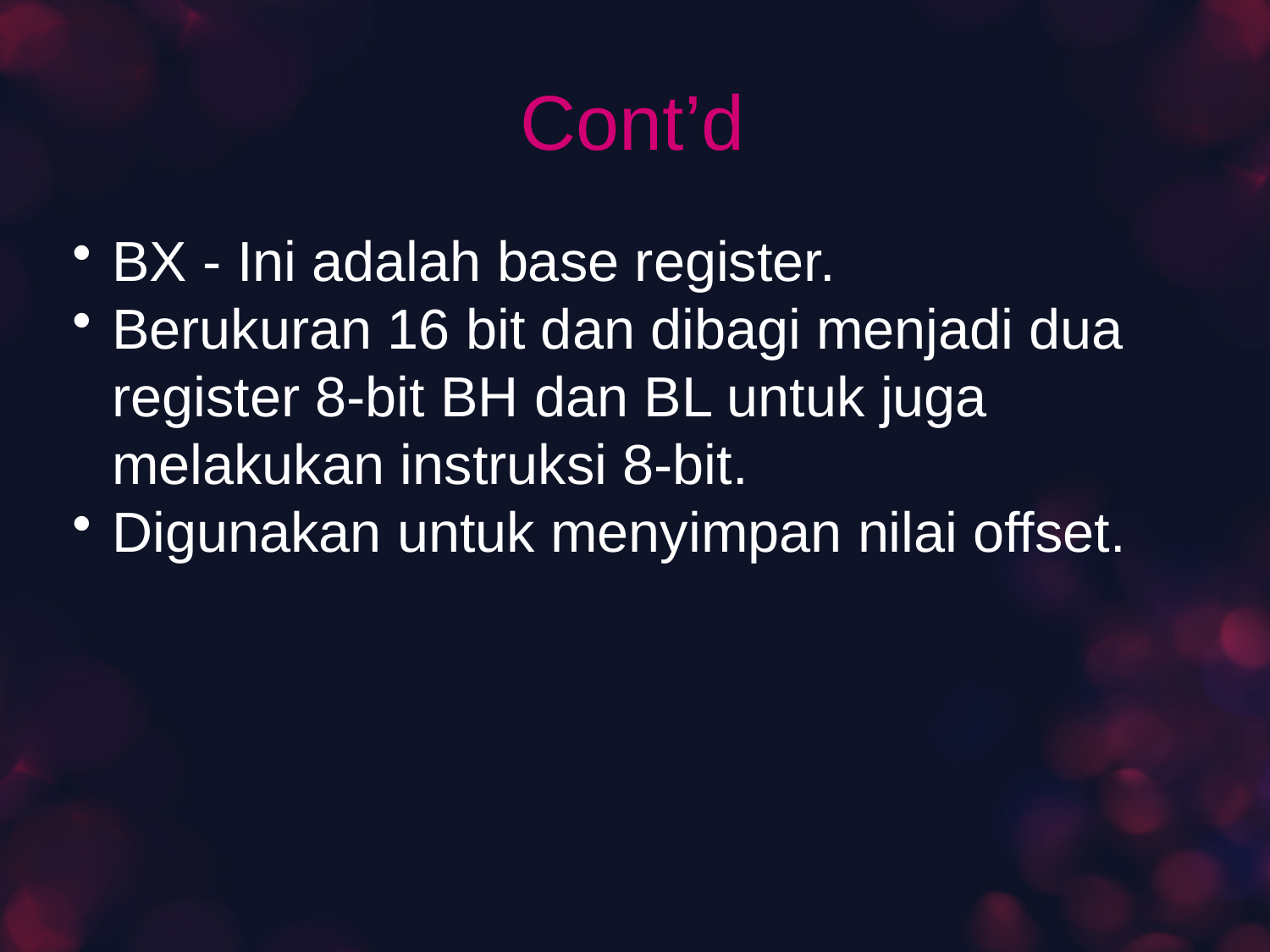

# Cont’d
BX - Ini adalah base register.
Berukuran 16 bit dan dibagi menjadi dua register 8-bit BH dan BL untuk juga melakukan instruksi 8-bit.
Digunakan untuk menyimpan nilai offset.